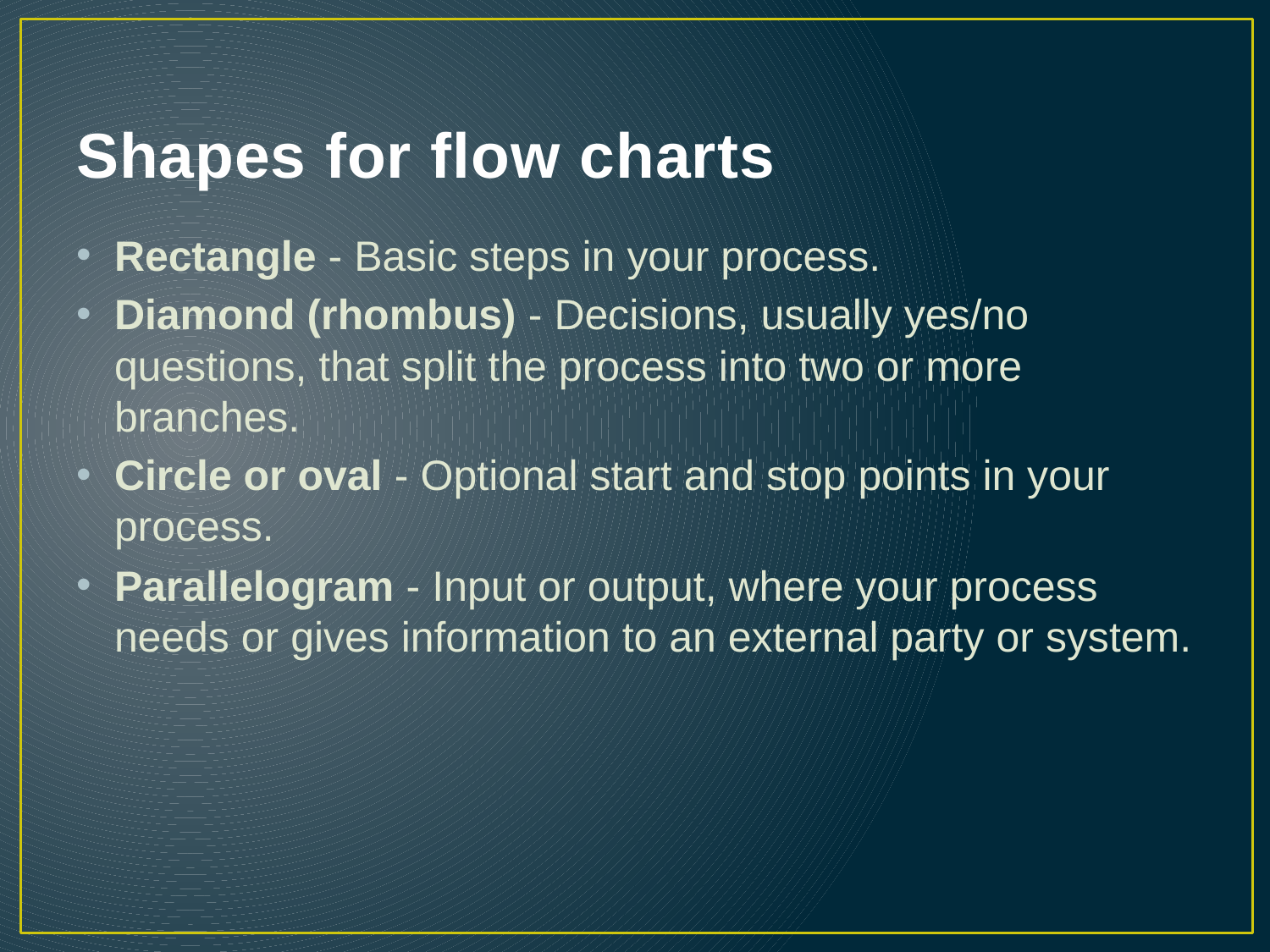

# Shapes for flow charts
Rectangle - Basic steps in your process.
Diamond (rhombus) - Decisions, usually yes/no questions, that split the process into two or more branches.
Circle or oval - Optional start and stop points in your process.
Parallelogram - Input or output, where your process needs or gives information to an external party or system.